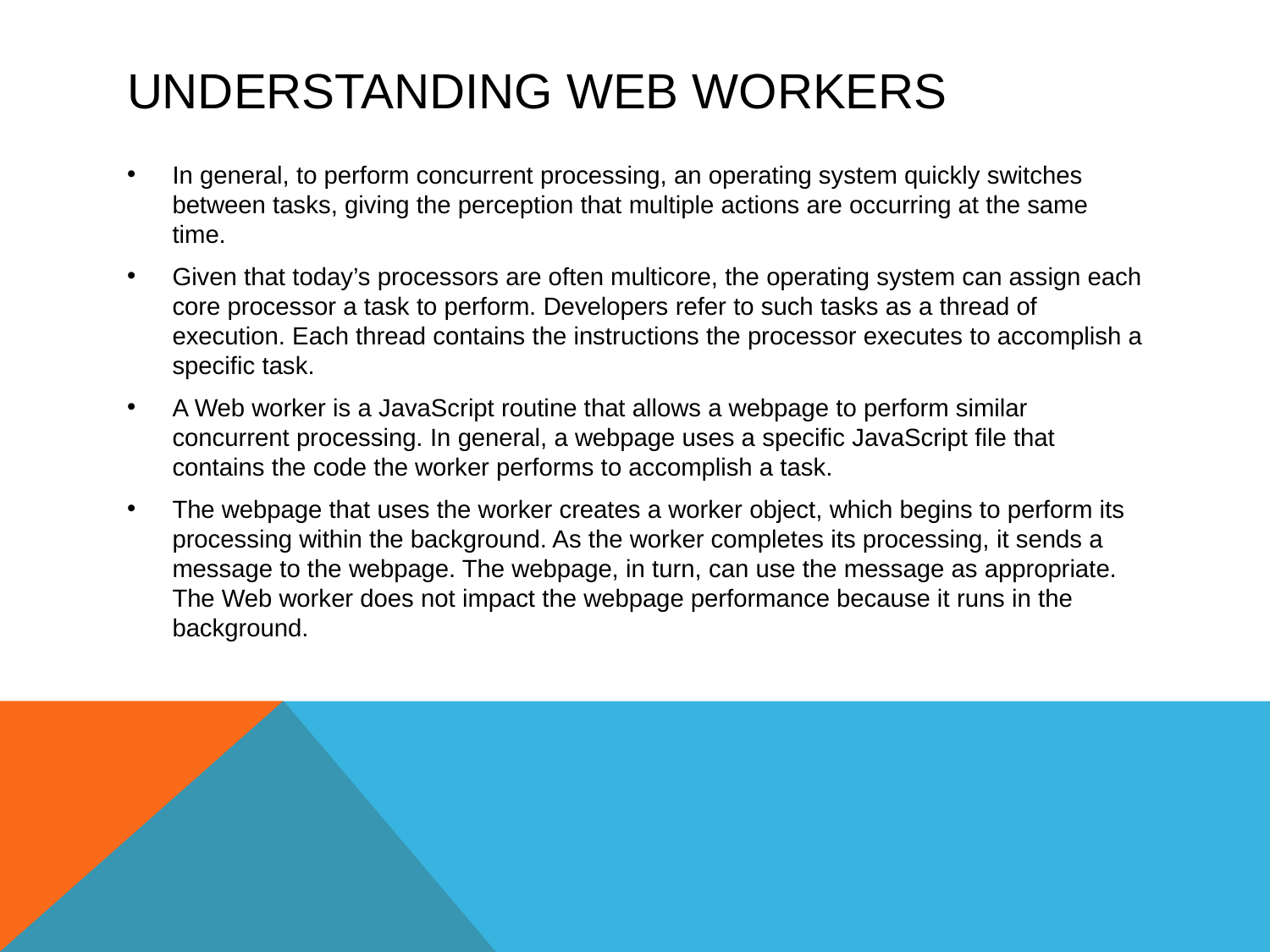

# Understanding web workers
In general, to perform concurrent processing, an operating system quickly switches between tasks, giving the perception that multiple actions are occurring at the same time.
Given that today’s processors are often multicore, the operating system can assign each core processor a task to perform. Developers refer to such tasks as a thread of execution. Each thread contains the instructions the processor executes to accomplish a specific task.
A Web worker is a JavaScript routine that allows a webpage to perform similar concurrent processing. In general, a webpage uses a specific JavaScript file that contains the code the worker performs to accomplish a task.
The webpage that uses the worker creates a worker object, which begins to perform its processing within the background. As the worker completes its processing, it sends a message to the webpage. The webpage, in turn, can use the message as appropriate. The Web worker does not impact the webpage performance because it runs in the background.